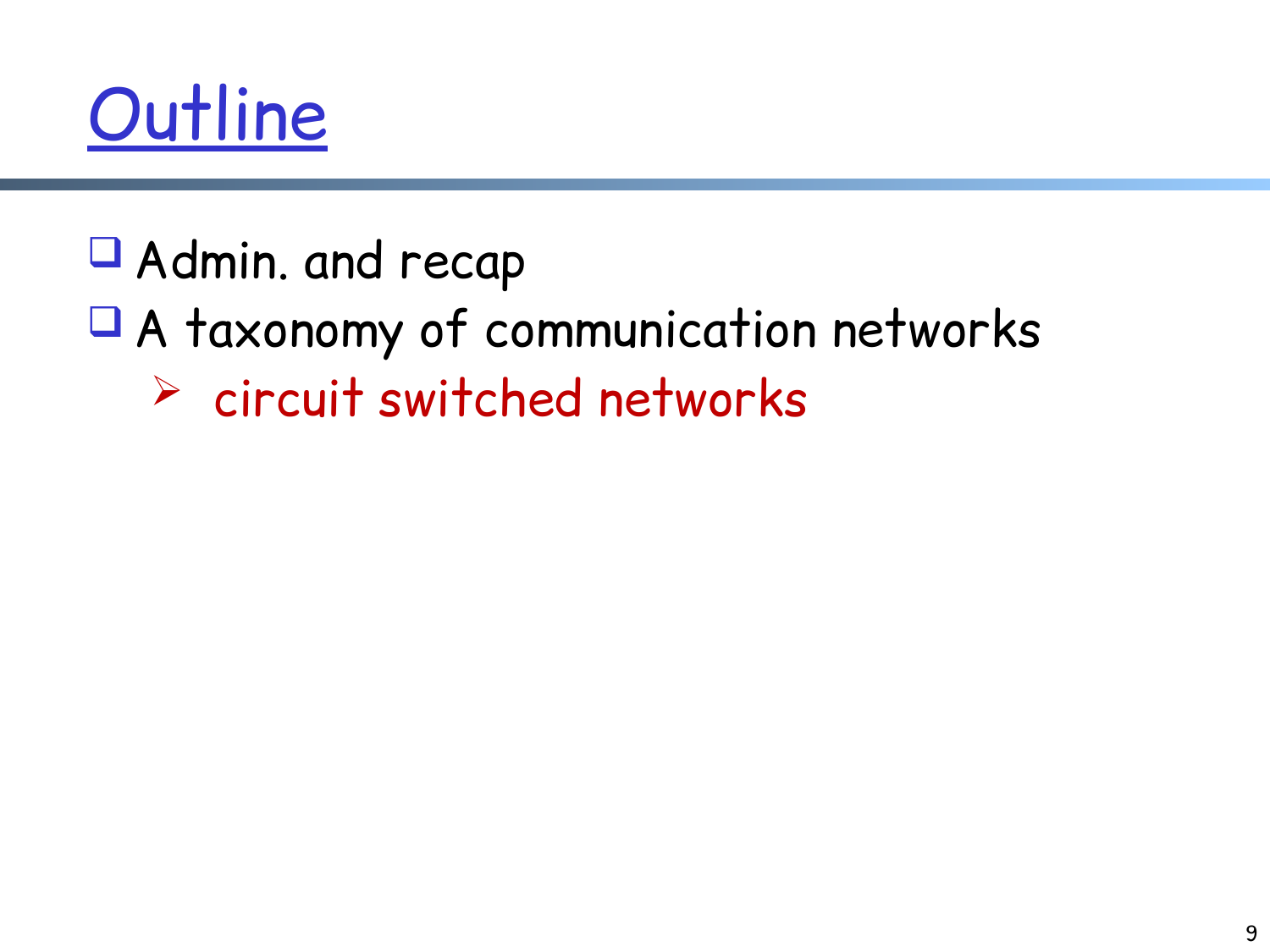

Outline
Admin. and recap
A taxonomy of communication networks
circuit switched networks
9